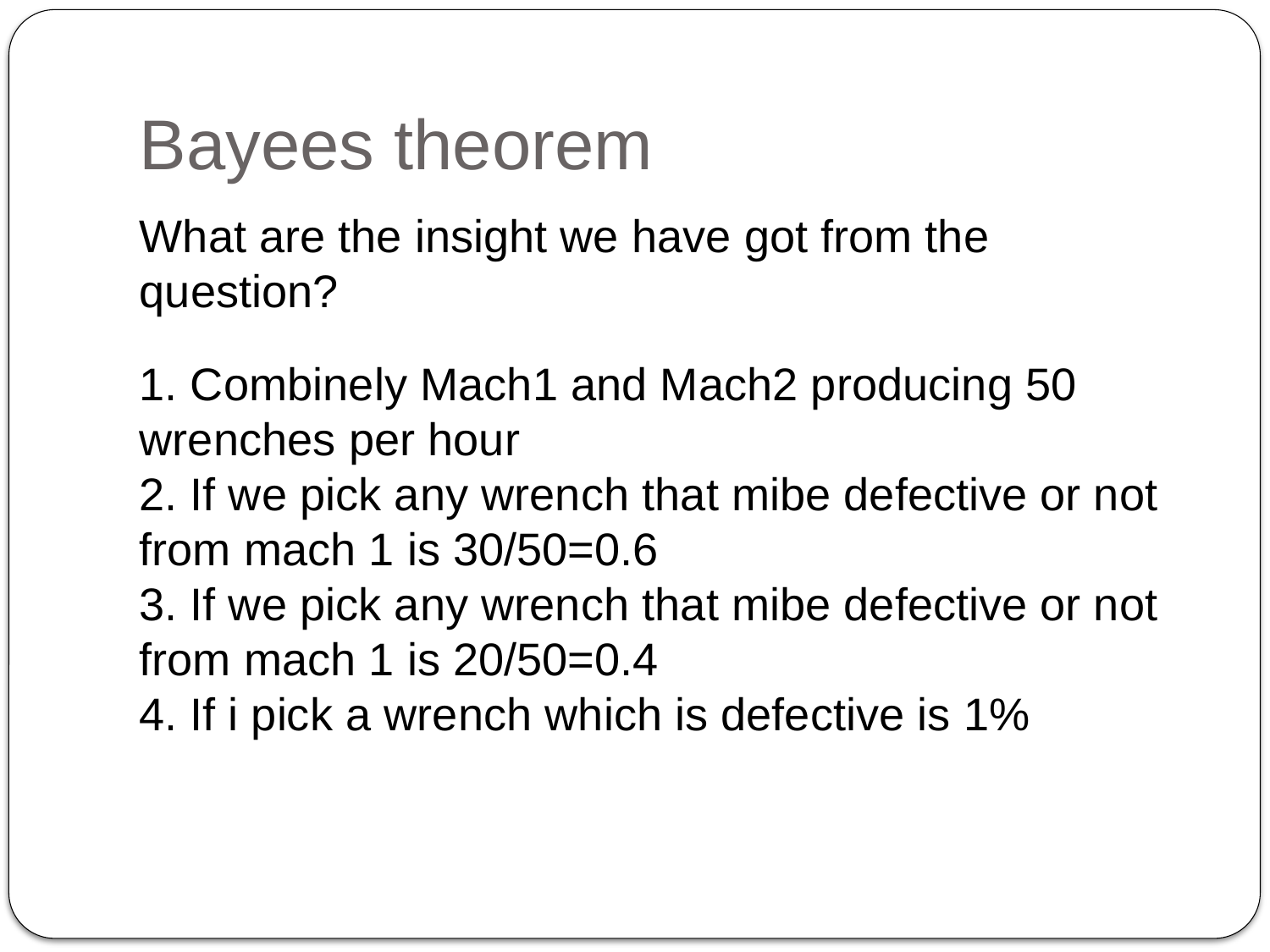

Bayees theorem
What are the insight we have got from the question?

1. Combinely Mach1 and Mach2 producing 50 wrenches per hour
2. If we pick any wrench that mibe defective or not from mach 1 is 30/50=0.6
3. If we pick any wrench that mibe defective or not from mach 1 is 20/50=0.4
4. If i pick a wrench which is defective is 1%